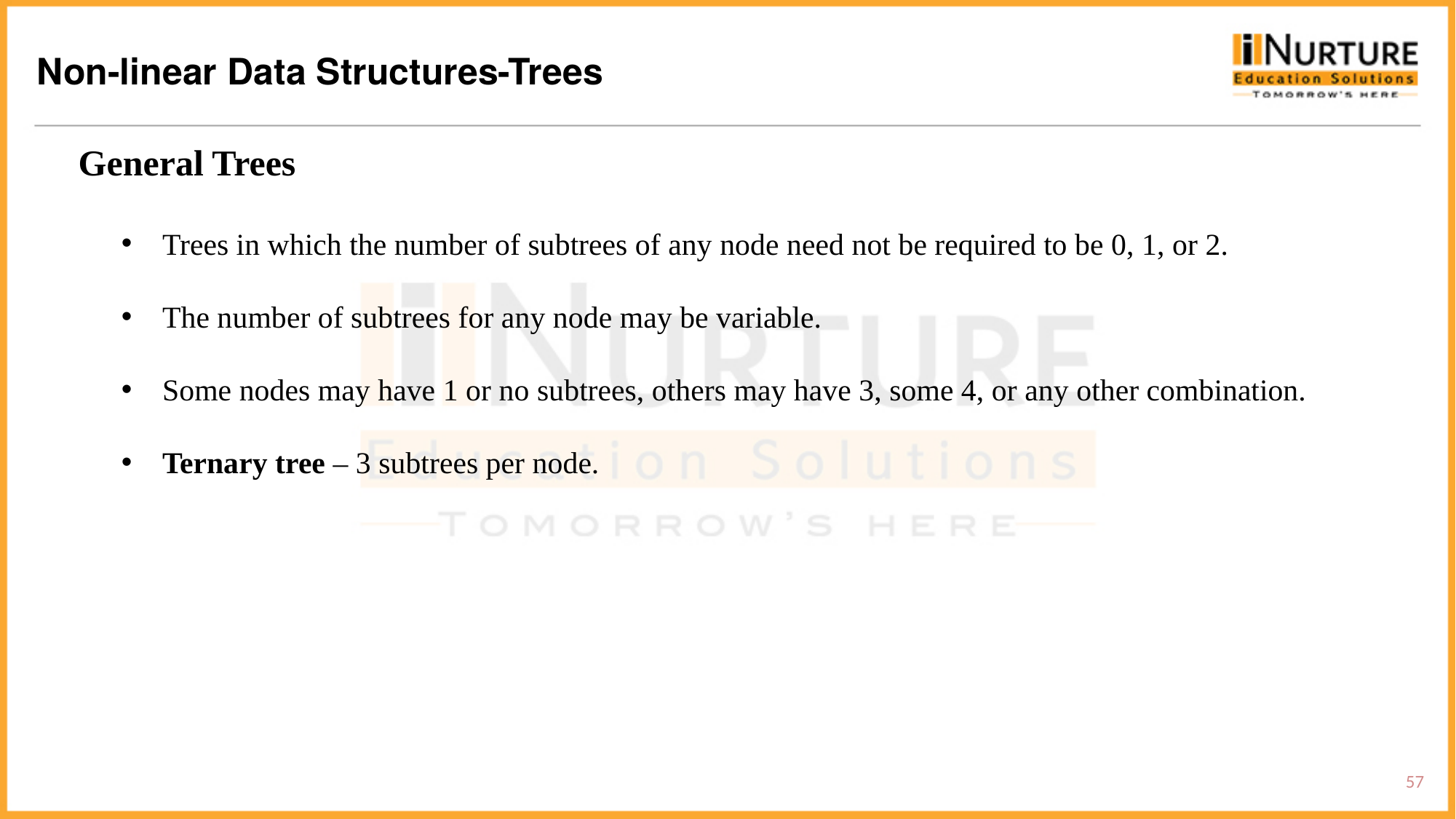

Non-linear Data Structures-Trees
General Trees

Trees in which the number of subtrees of any node need not be required to be 0, 1, or 2.

The number of subtrees for any node may be variable.

Some nodes may have 1 or no subtrees, others may have 3, some 4, or any other combination.

Ternary tree – 3 subtrees per node.
57